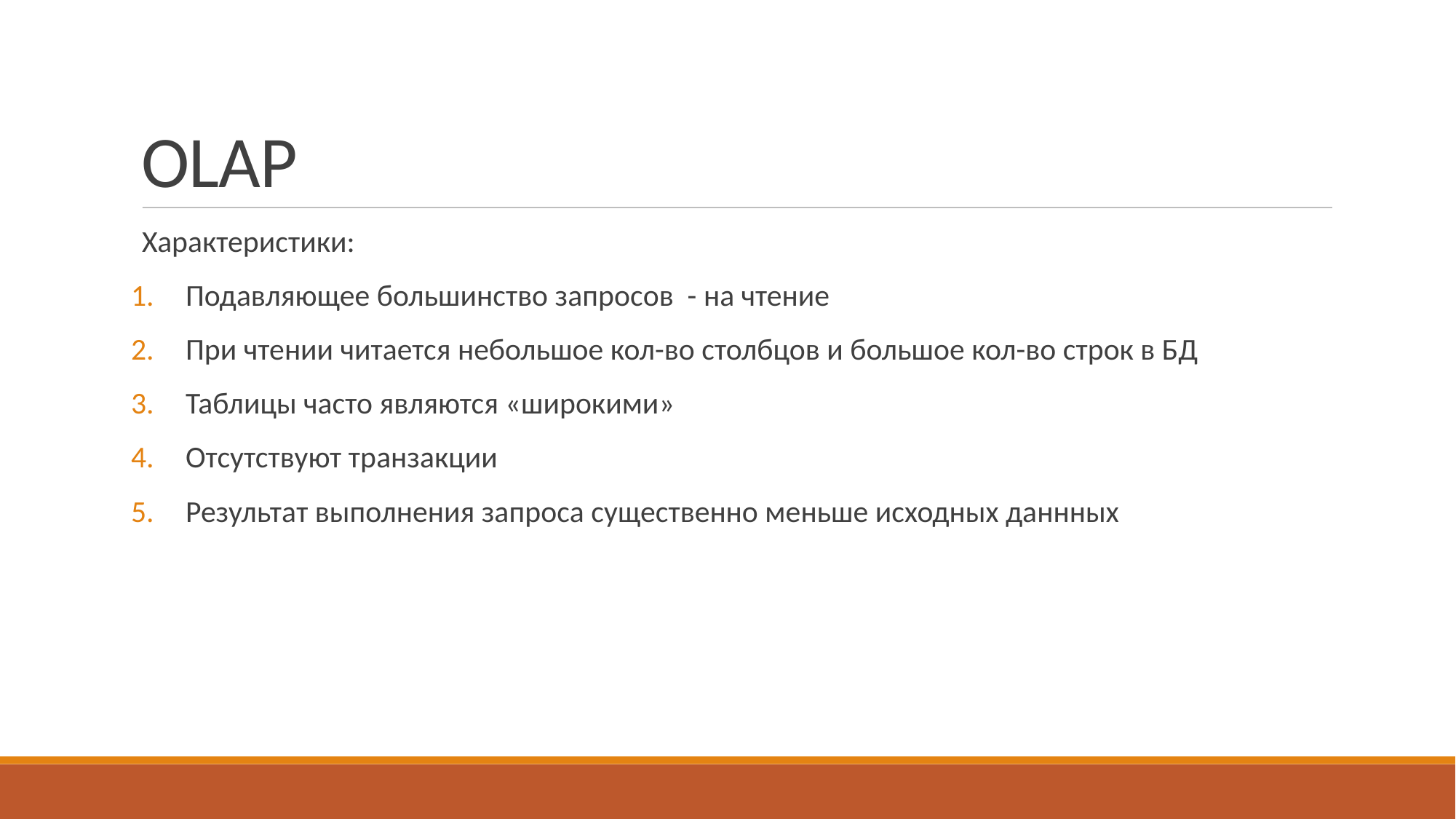

OLAP
Характеристики:
Подавляющее большинство запросов  - на чтение
При чтении читается небольшое кол-во столбцов и большое кол-во строк в БД
Таблицы часто являются «широкими»
Отсутствуют транзакции
Результат выполнения запроса существенно меньше исходных даннных